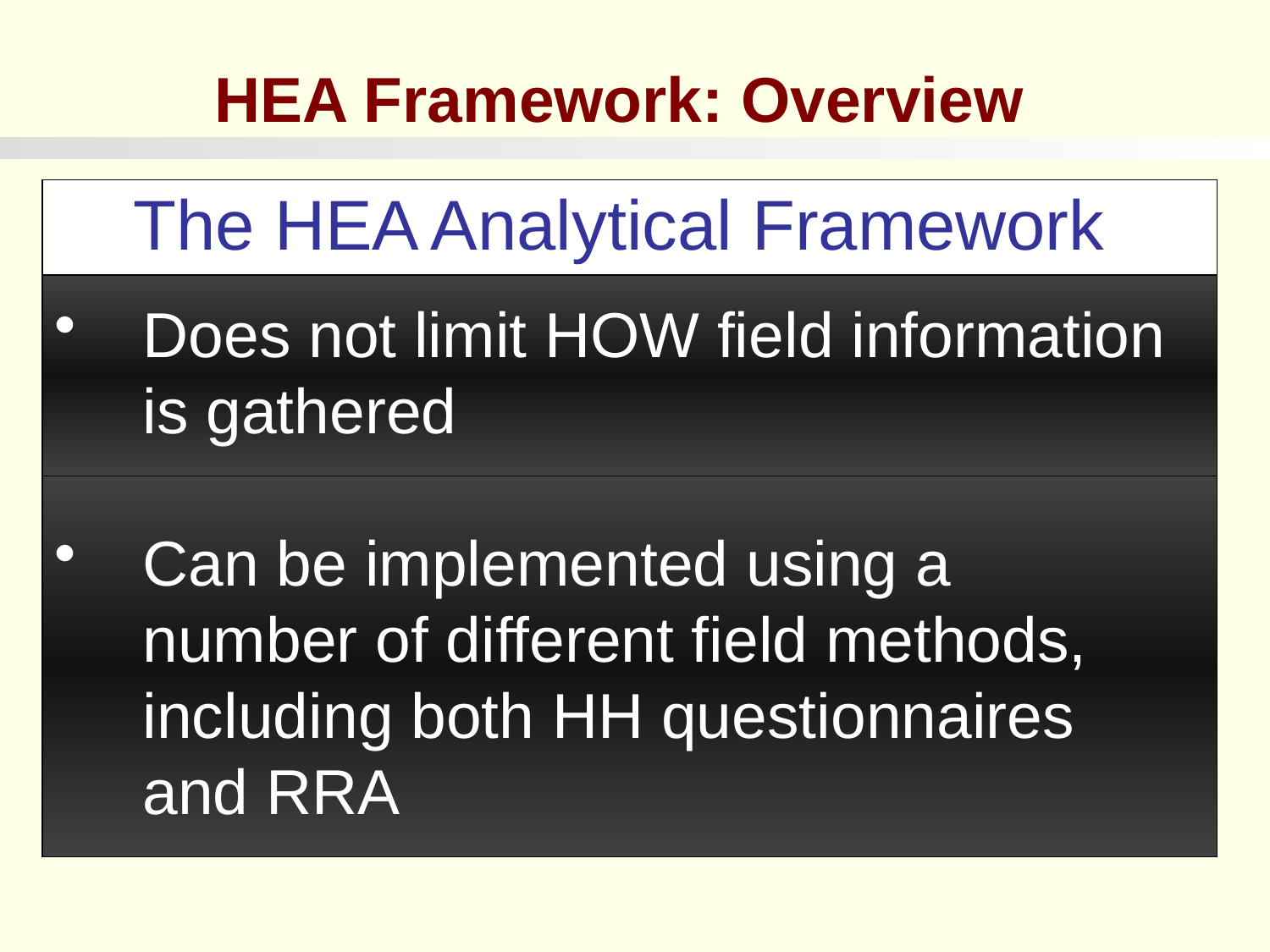

HEA Framework: Overview

The HEA Analytical Framework

Does not limit HOW field information is gathered

Can be implemented using a number of different field methods, including both HH questionnaires and RRA